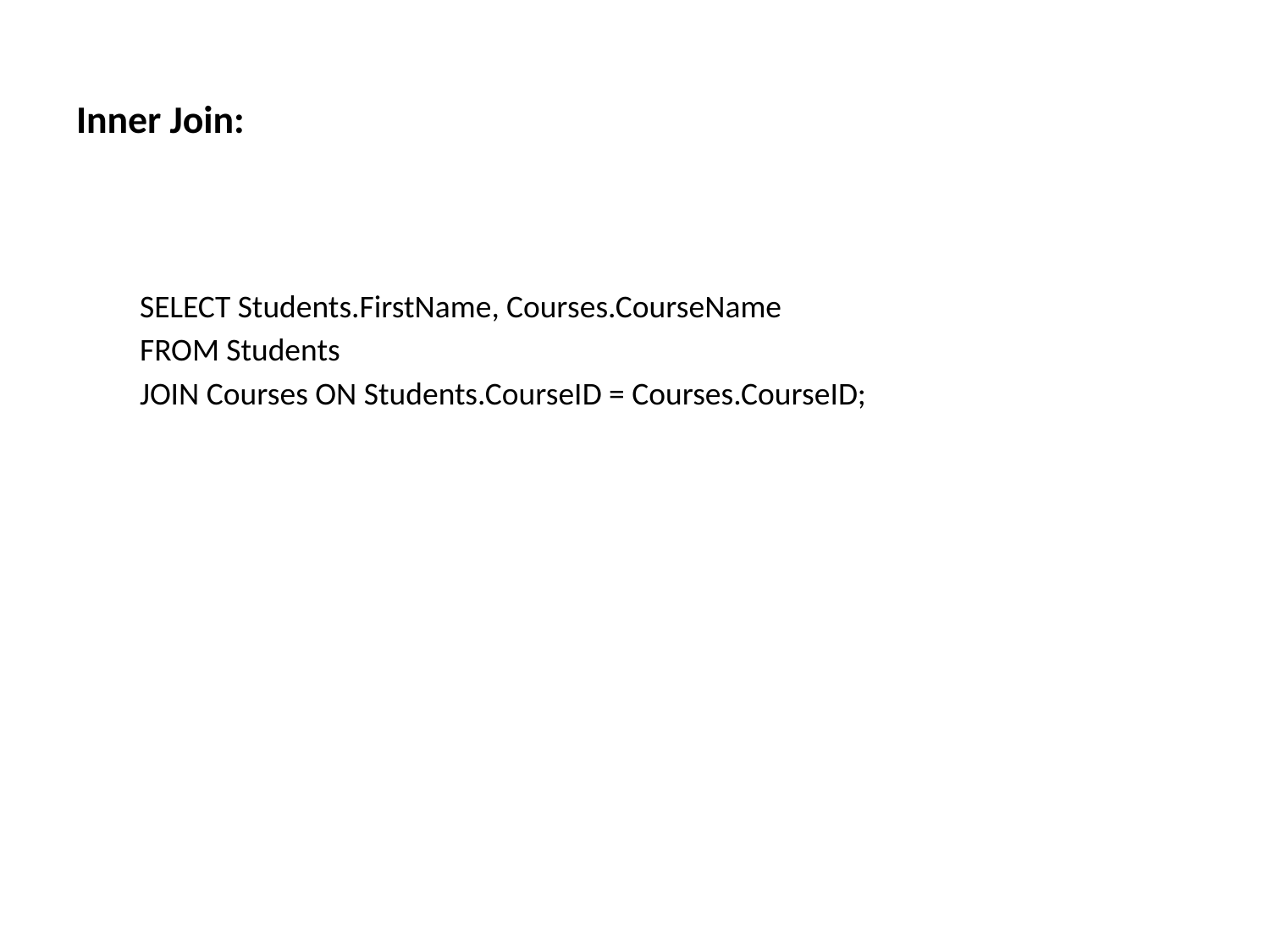

# Inner Join:

SELECT Students.FirstName, Courses.CourseName
FROM Students
JOIN Courses ON Students.CourseID = Courses.CourseID;